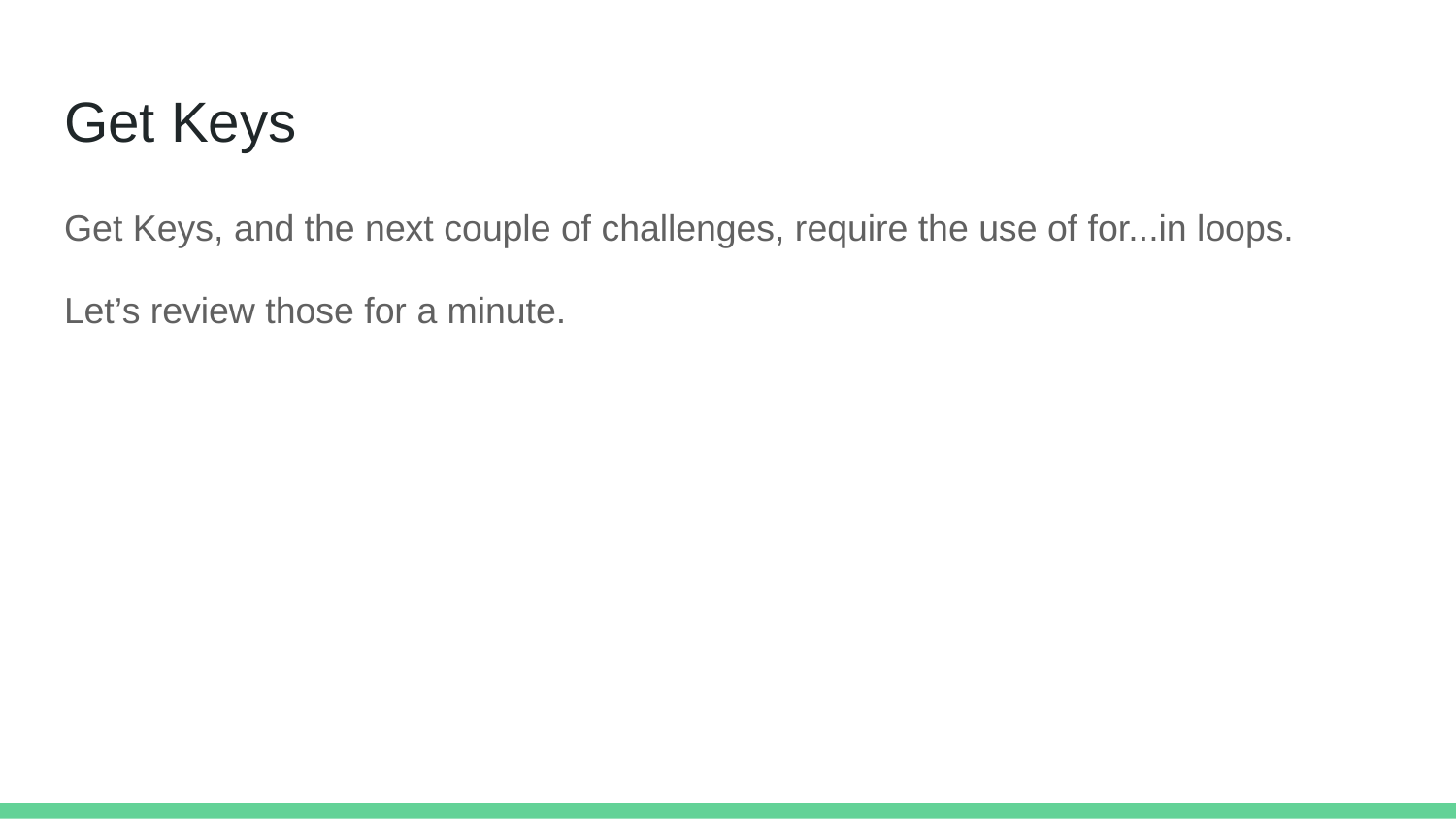

# Get Keys
Get Keys, and the next couple of challenges, require the use of for...in loops.
Let’s review those for a minute.